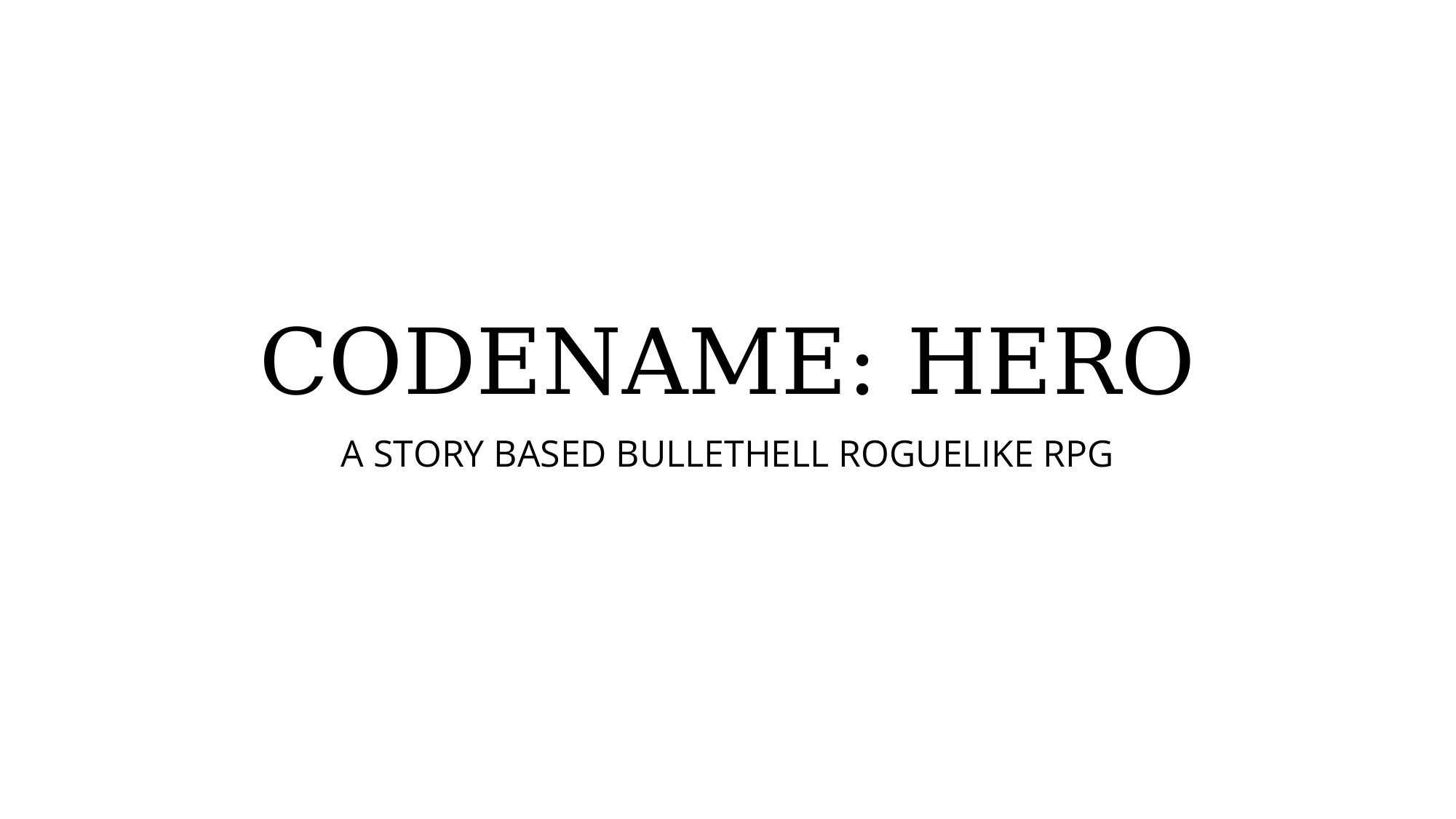

# CODENAME: HERO
A STORY BASED BULLETHELL ROGUELIKE RPG